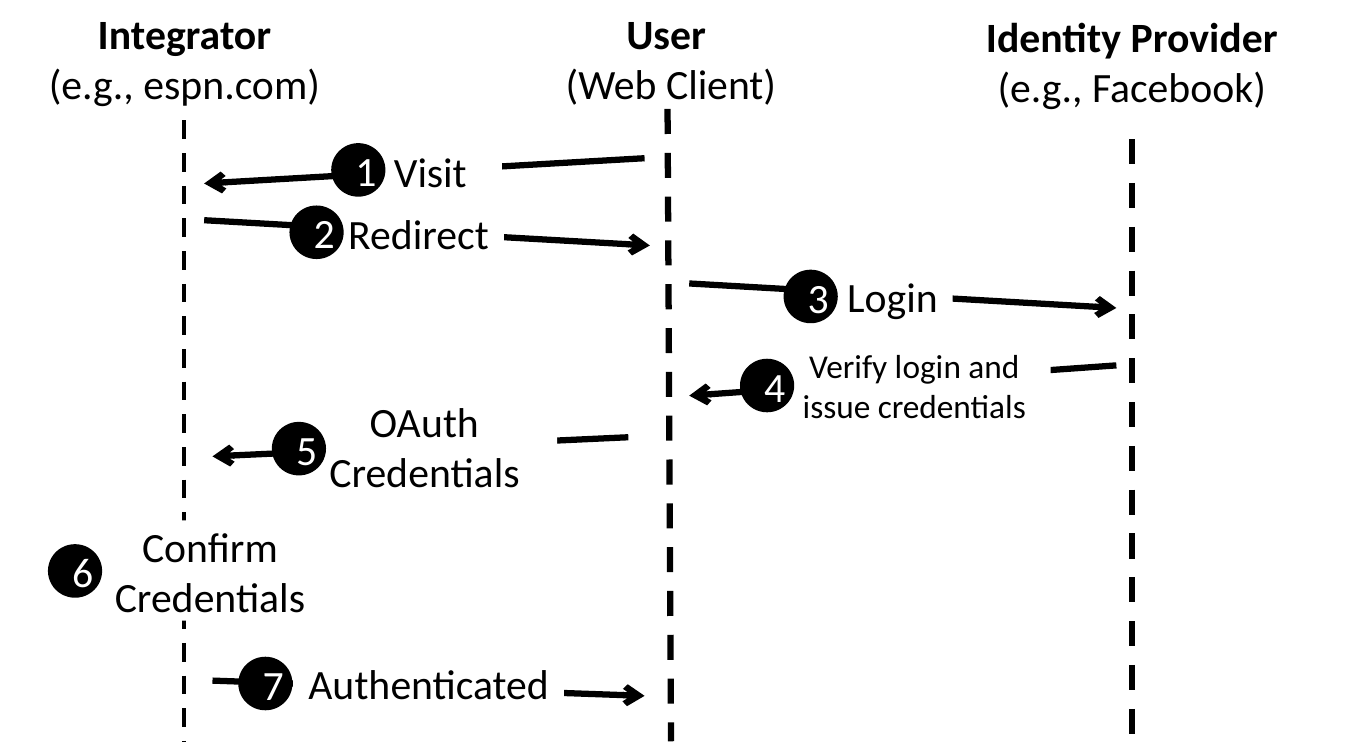

Integrator
(e.g., espn.com)
User
(Web Client)
Identity Provider
(e.g., Facebook)
1
Visit
Redirect
2
Login
3
Verify login and issue credentials
4
OAuth Credentials
5
Confirm Credentials
6
Authenticated
7